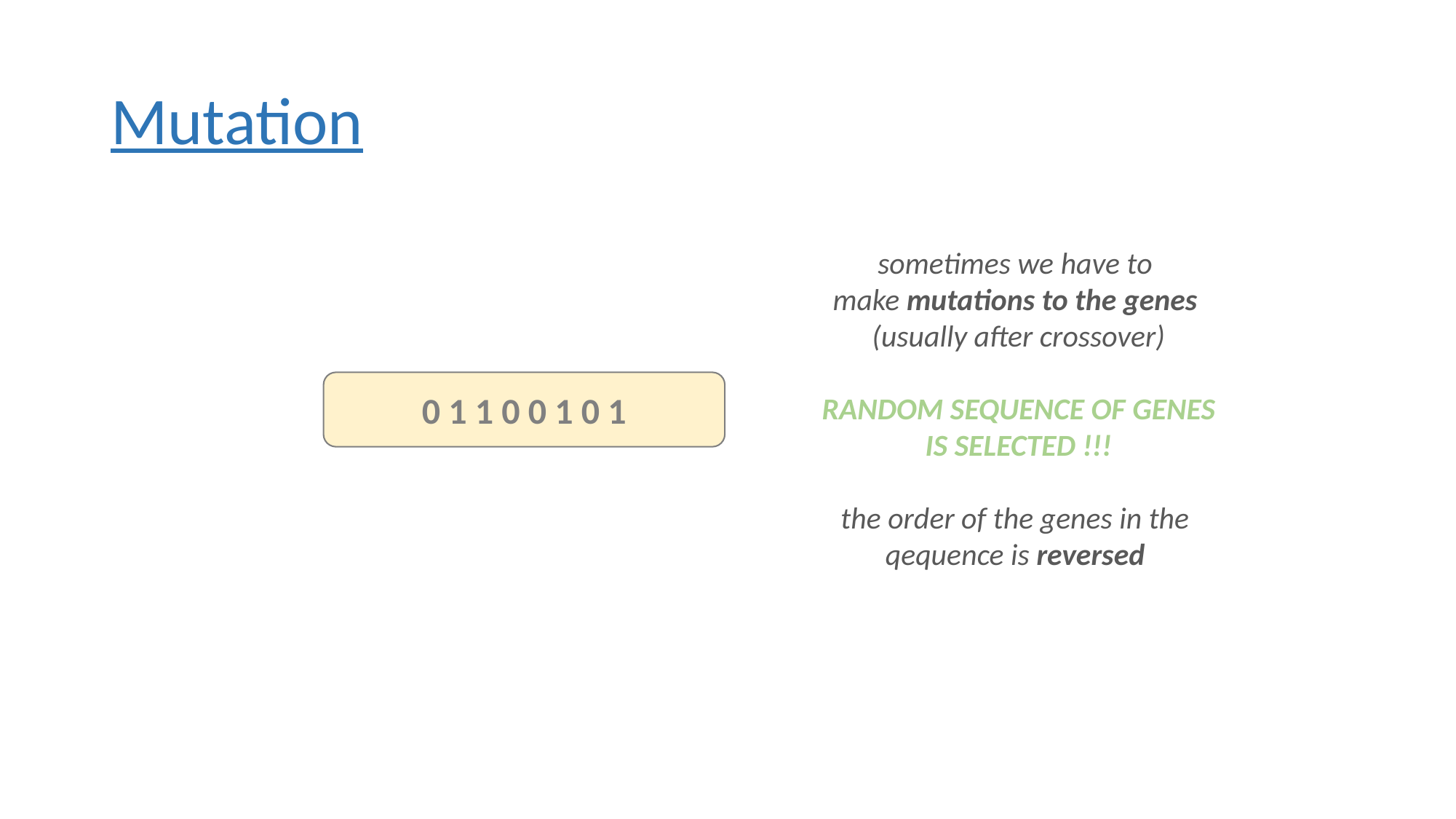

# Mutation
sometimes we have to
make mutations to the genes
(usually after crossover)

RANDOM SEQUENCE OF GENES
IS SELECTED !!!

the order of the genes in the
qequence is reversed
0 1 1 0 0 1 0 1